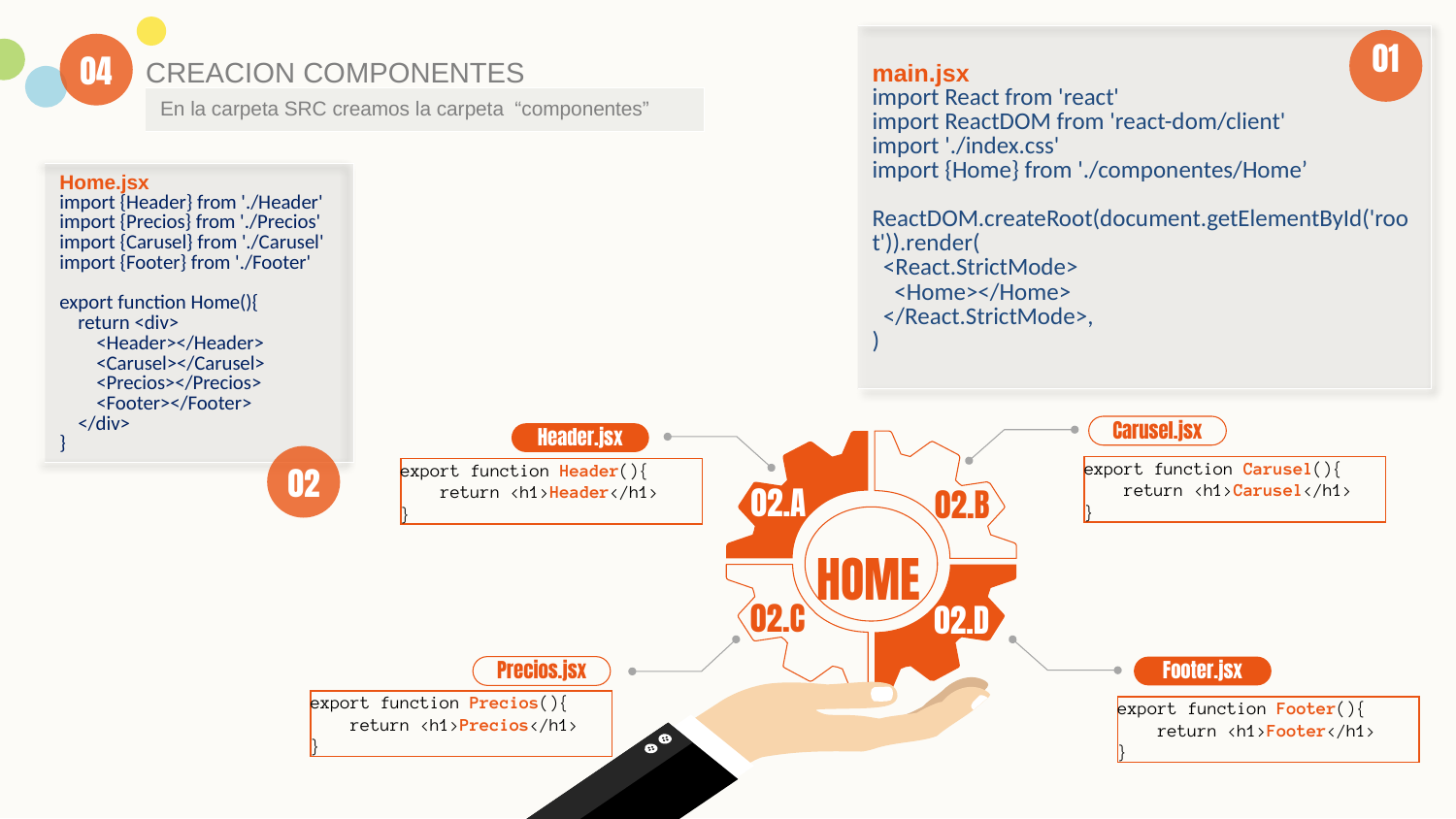

| main.jsx import React from 'react' import ReactDOM from 'react-dom/client' import './index.css' import {Home} from './componentes/Home’ ReactDOM.createRoot(document.getElementById('root')).render(   <React.StrictMode>     <Home></Home>   </React.StrictMode>, ) |
| --- |

01
04
CREACION COMPONENTES

| En la carpeta SRC creamos la carpeta “componentes” |
| --- |
| Home.jsx import {Header} from './Header' import {Precios} from './Precios' import {Carusel} from './Carusel' import {Footer} from './Footer' export function Home(){     return <div>         <Header></Header>         <Carusel></Carusel>         <Precios></Precios>         <Footer></Footer>     </div> } |
| --- |
Carusel.jsx
Header.jsx

export function Carusel(){
    return <h1>Carusel</h1>
}
export function Header(){
    return <h1>Header</h1>
}
02
02.A
02.B
<<<
HOME

02.C
02.D

Precios.jsx
Footer.jsx

export function Precios(){
    return <h1>Precios</h1>
}
export function Footer(){
    return <h1>Footer</h1>
}